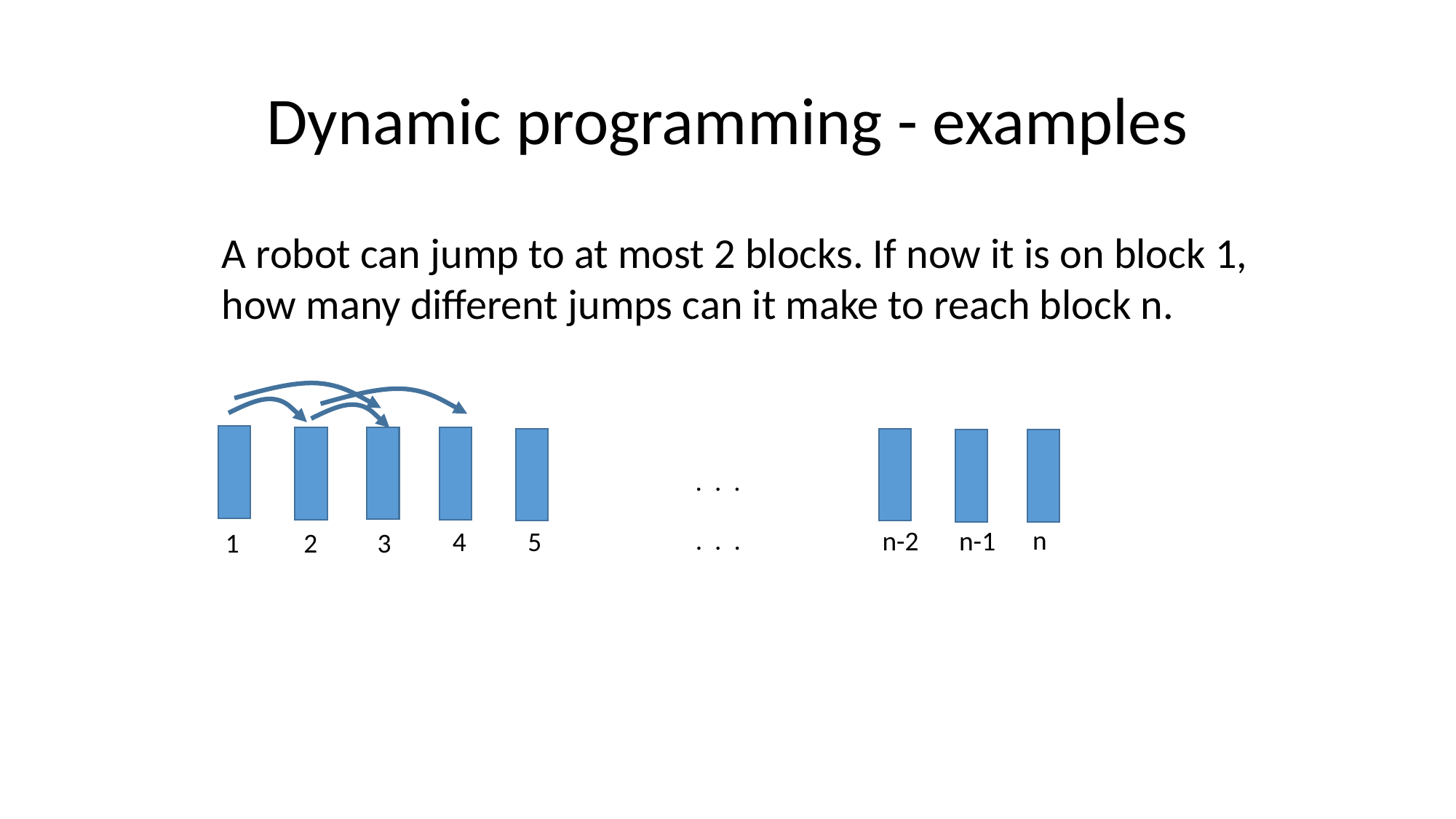

# Dynamic programming - examples

A robot can jump to at most 2 blocks. If now it is on block 1,
how many different jumps can it make to reach block n.

.  .  .
.  .  .
n
n-1
n-2
4
5
2
3
1